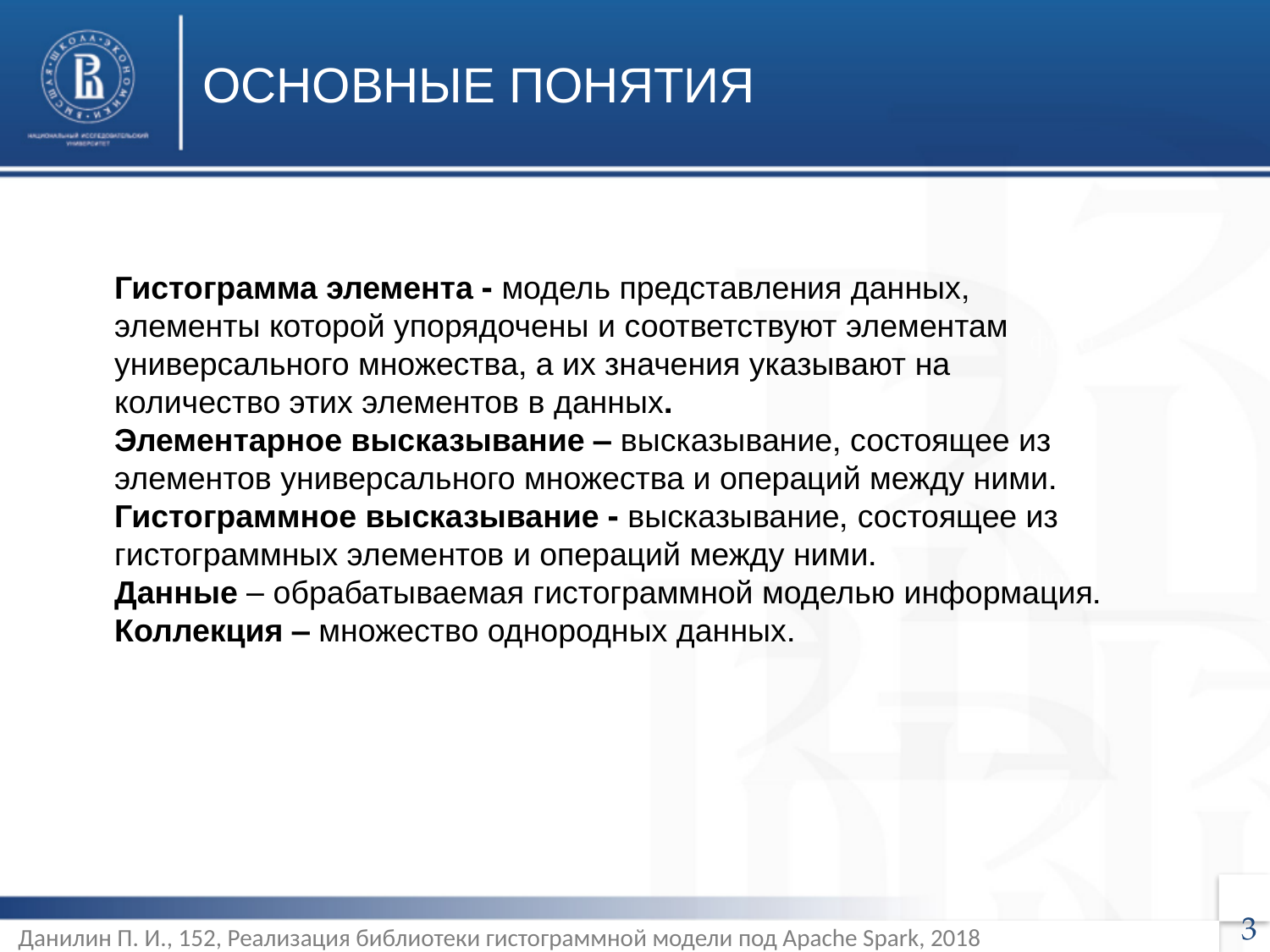

ОСНОВНЫЕ ПОНЯТИЯ
Гистограмма элемента - модель представления данных, элементы которой упорядочены и соответствуют элементам универсального множества, а их значения указывают на количество этих элементов в данных.
Элементарное высказывание – высказывание, состоящее из элементов универсального множества и операций между ними.
Гистограммное высказывание - высказывание, состоящее из гистограммных элементов и операций между ними.
Данные – обрабатываемая гистограммной моделью информация.
Коллекция – множество однородных данных.
3